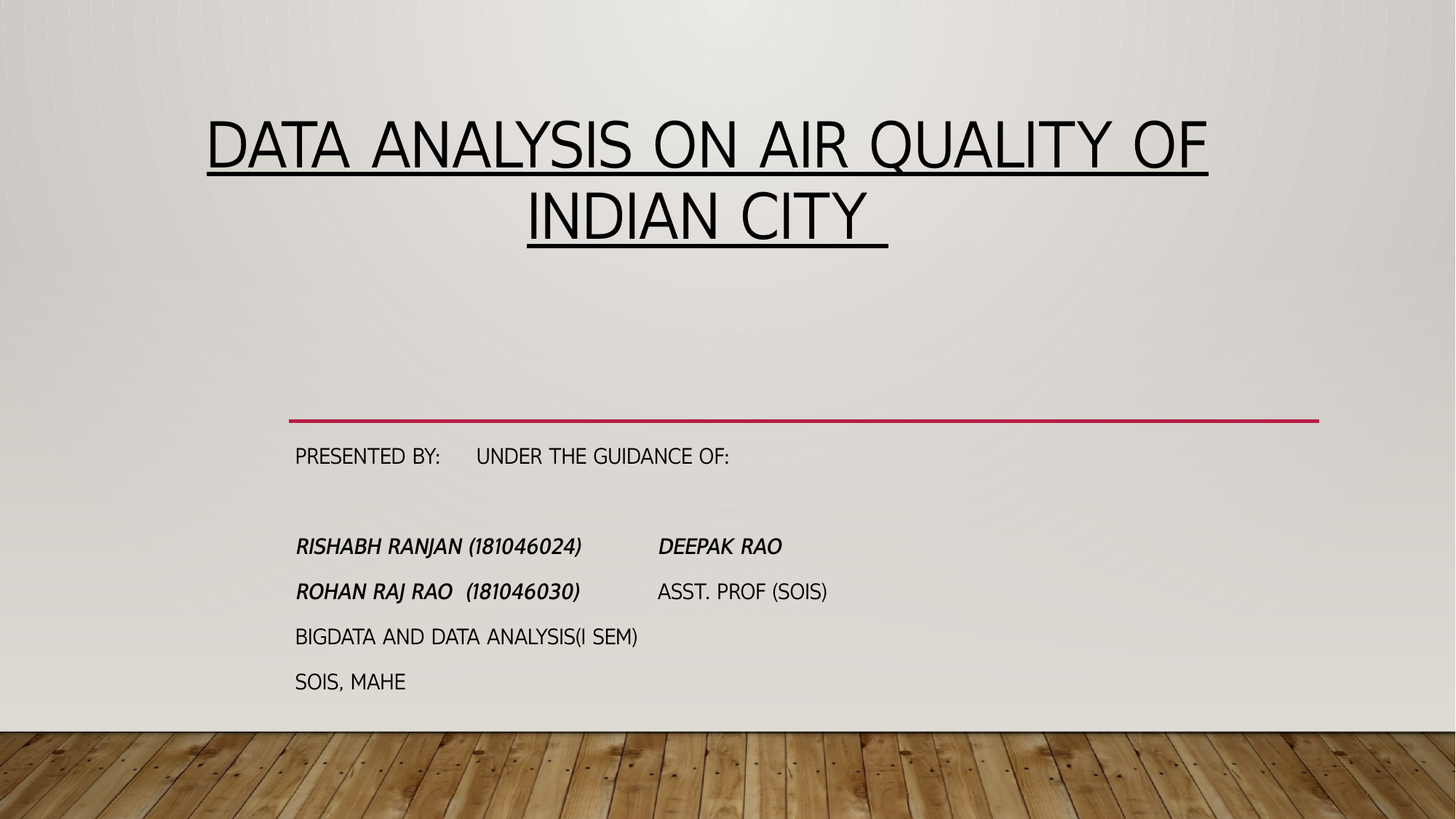

# Data analysis on air quality of Indian city
presented by:					under the Guidance of:

Rishabh Ranjan (181046024) 			Deepak Rao
rohan raj rao  (181046030)				asst. prof (sois)
Bigdata and data Analysis(I sem)
Sois, mahe